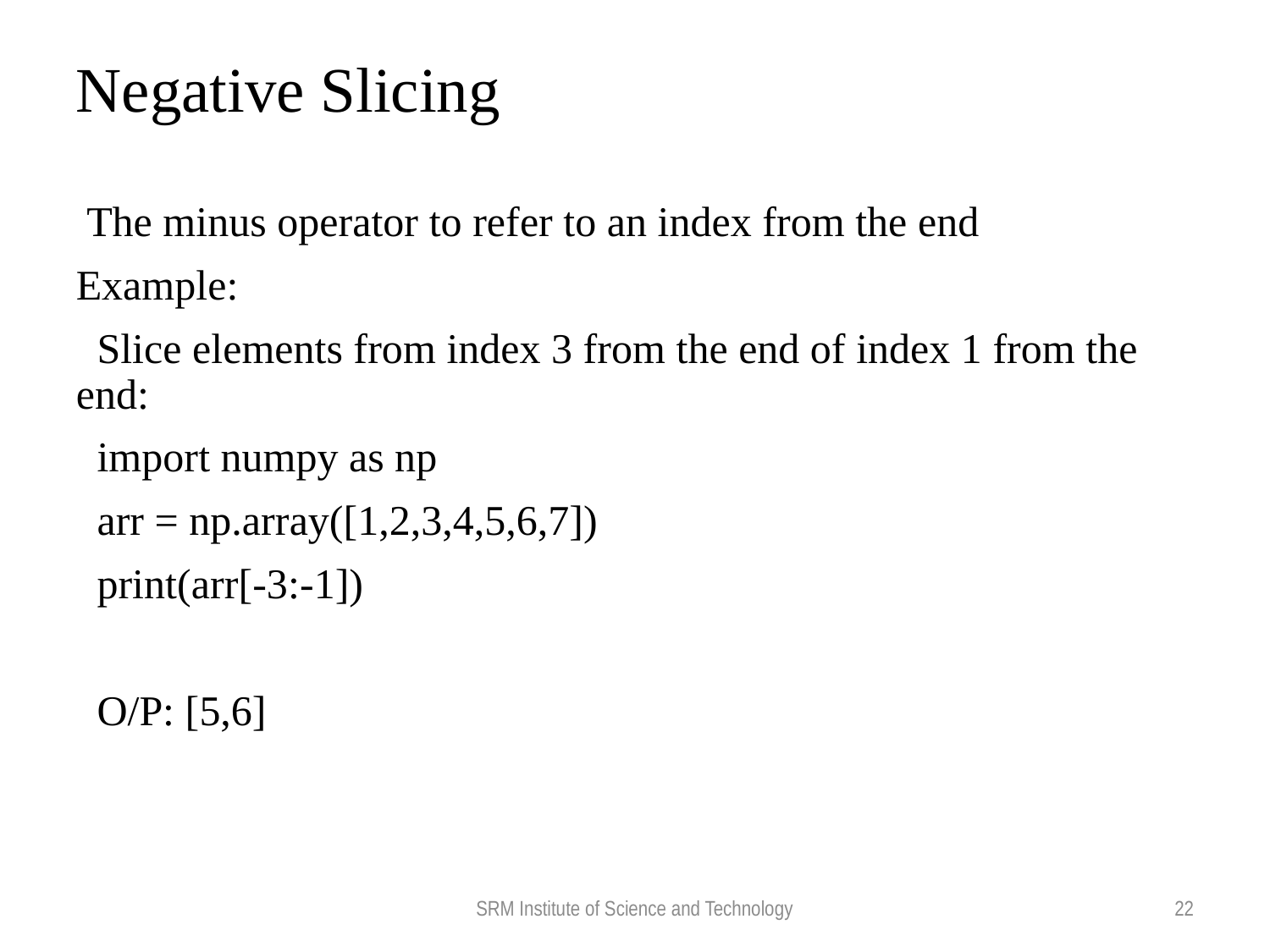

Negative Slicing

 The minus operator to refer to an index from the end
Example:
  Slice elements from index 3 from the end of index 1 from the end:
  import numpy as np
  arr = np.array([1,2,3,4,5,6,7])
  print(arr[-3:-1])

  O/P: [5,6]

SRM Institute of Science and Technology
22